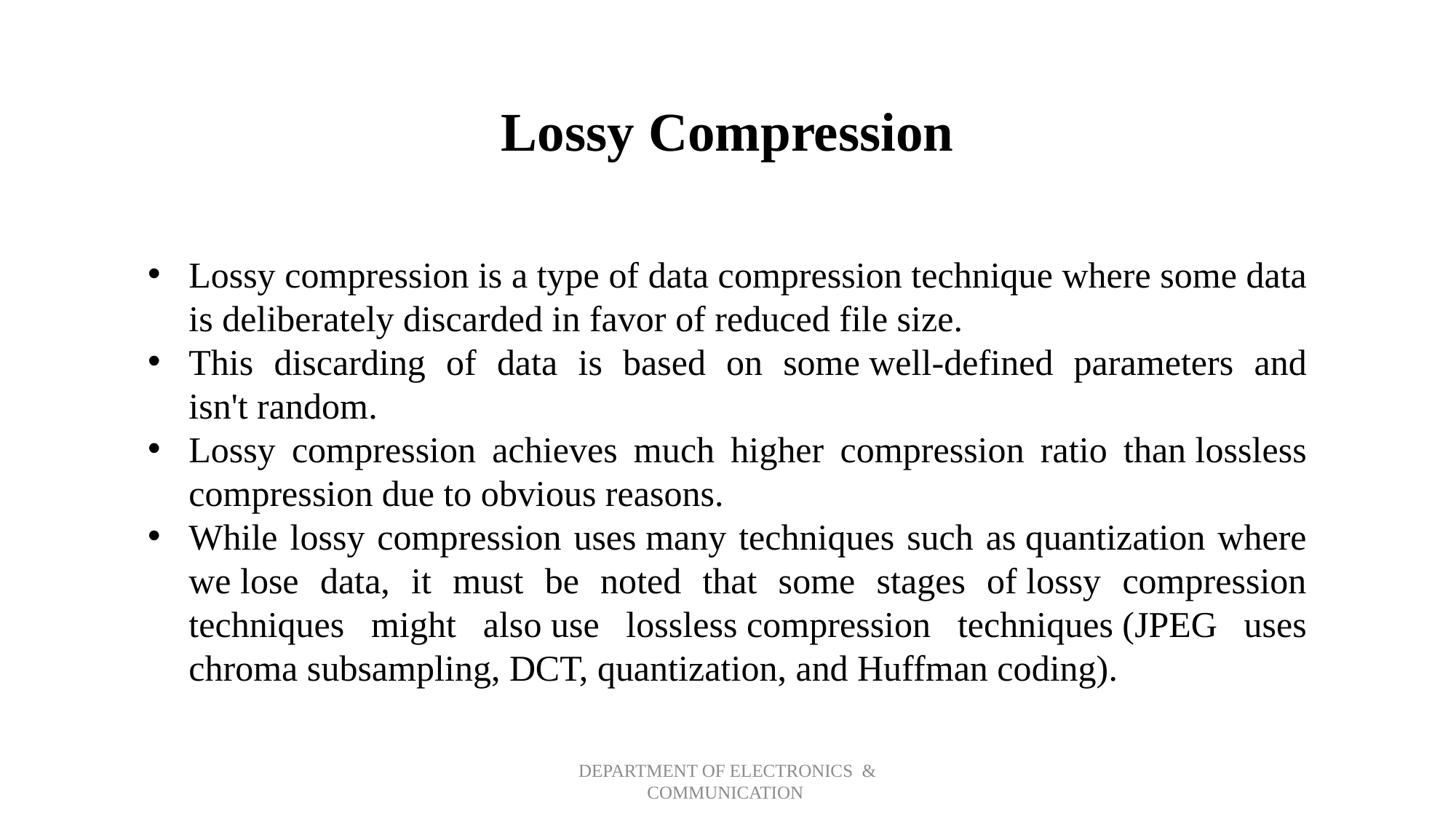

Lossy Compression
Lossy compression is a type of data compression technique where some data is deliberately discarded in favor of reduced file size.
This discarding of data is based on some well-defined parameters and isn't random.
Lossy compression achieves much higher compression ratio than lossless compression due to obvious reasons.
While lossy compression uses many techniques such as quantization where we lose data, it must be noted that some stages of lossy compression techniques might also use lossless compression techniques (JPEG uses chroma subsampling, DCT, quantization, and Huffman coding).
DEPARTMENT OF ELECTRONICS  & COMMUNICATION